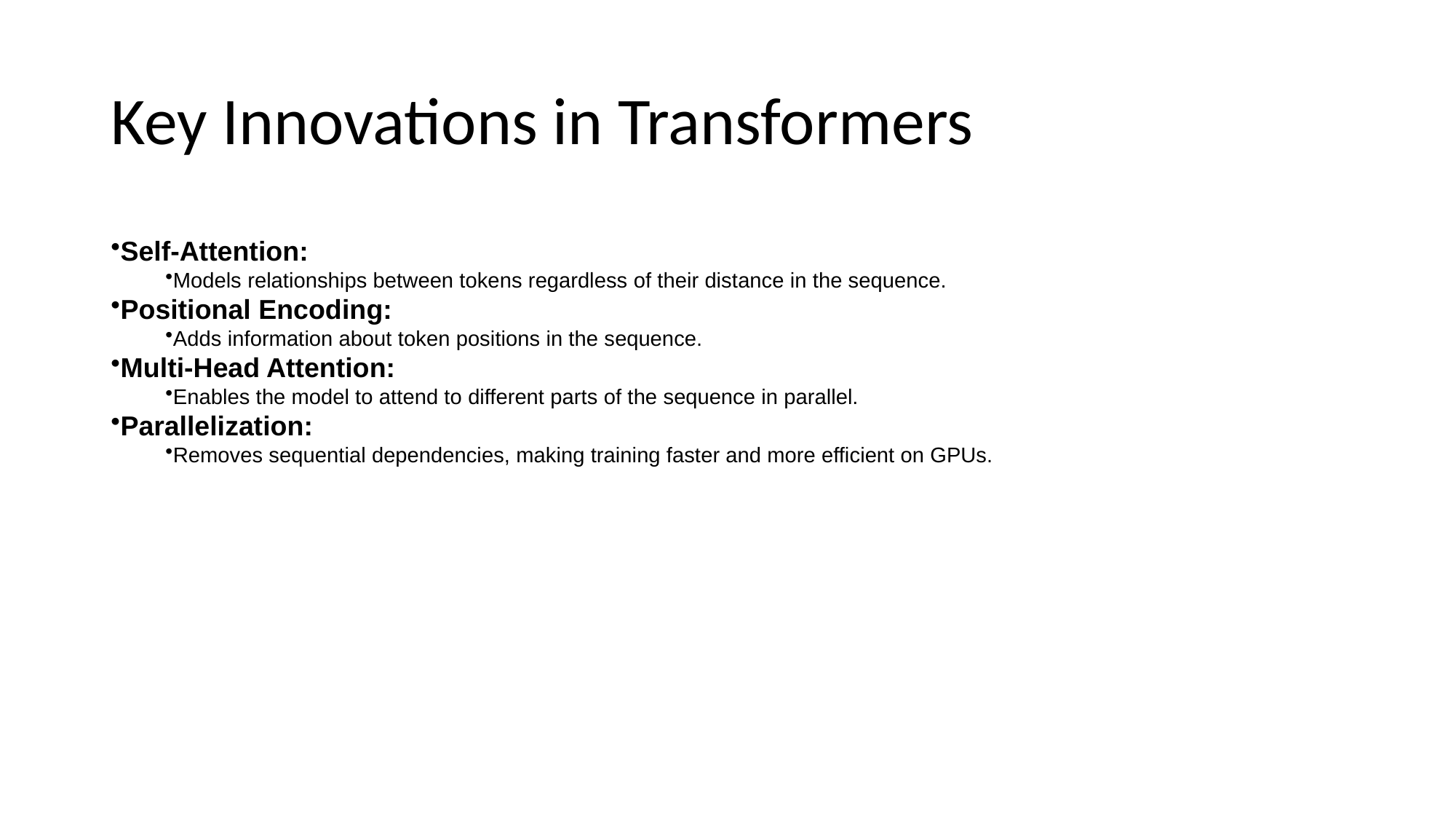

# Key Innovations in Transformers
Self-Attention:
Models relationships between tokens regardless of their distance in the sequence.
Positional Encoding:
Adds information about token positions in the sequence.
Multi-Head Attention:
Enables the model to attend to different parts of the sequence in parallel.
Parallelization:
Removes sequential dependencies, making training faster and more efficient on GPUs.